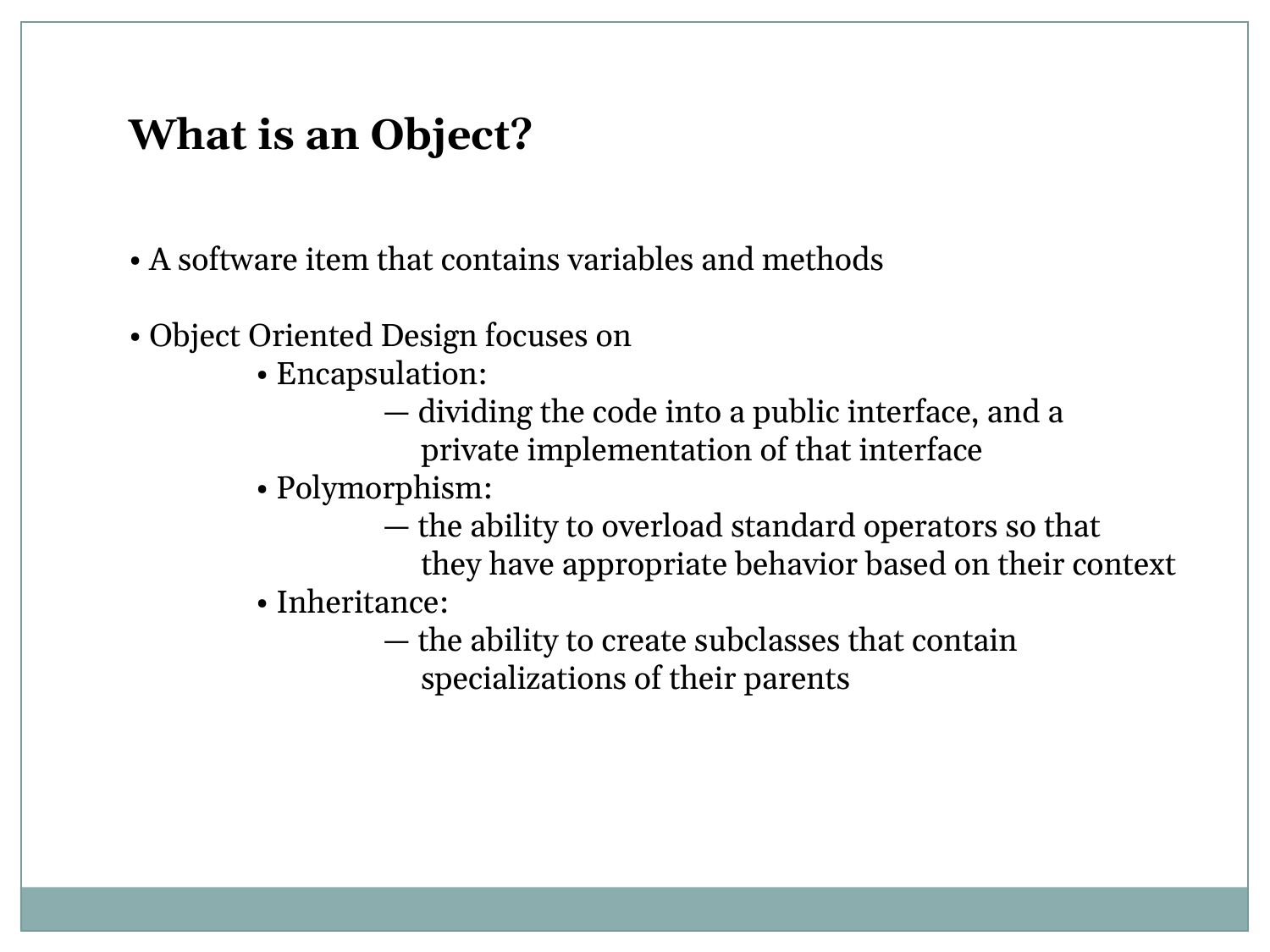

What is an Object?
• A software item that contains variables and methods

• Object Oriented Design focuses on
	• Encapsulation:
		— dividing the code into a public interface, and a 		     	     private implementation of that interface
	• Polymorphism:
		— the ability to overload standard operators so that 		     	     they have appropriate behavior based on their context
	• Inheritance:
		— the ability to create subclasses that contain 			     specializations of their parents